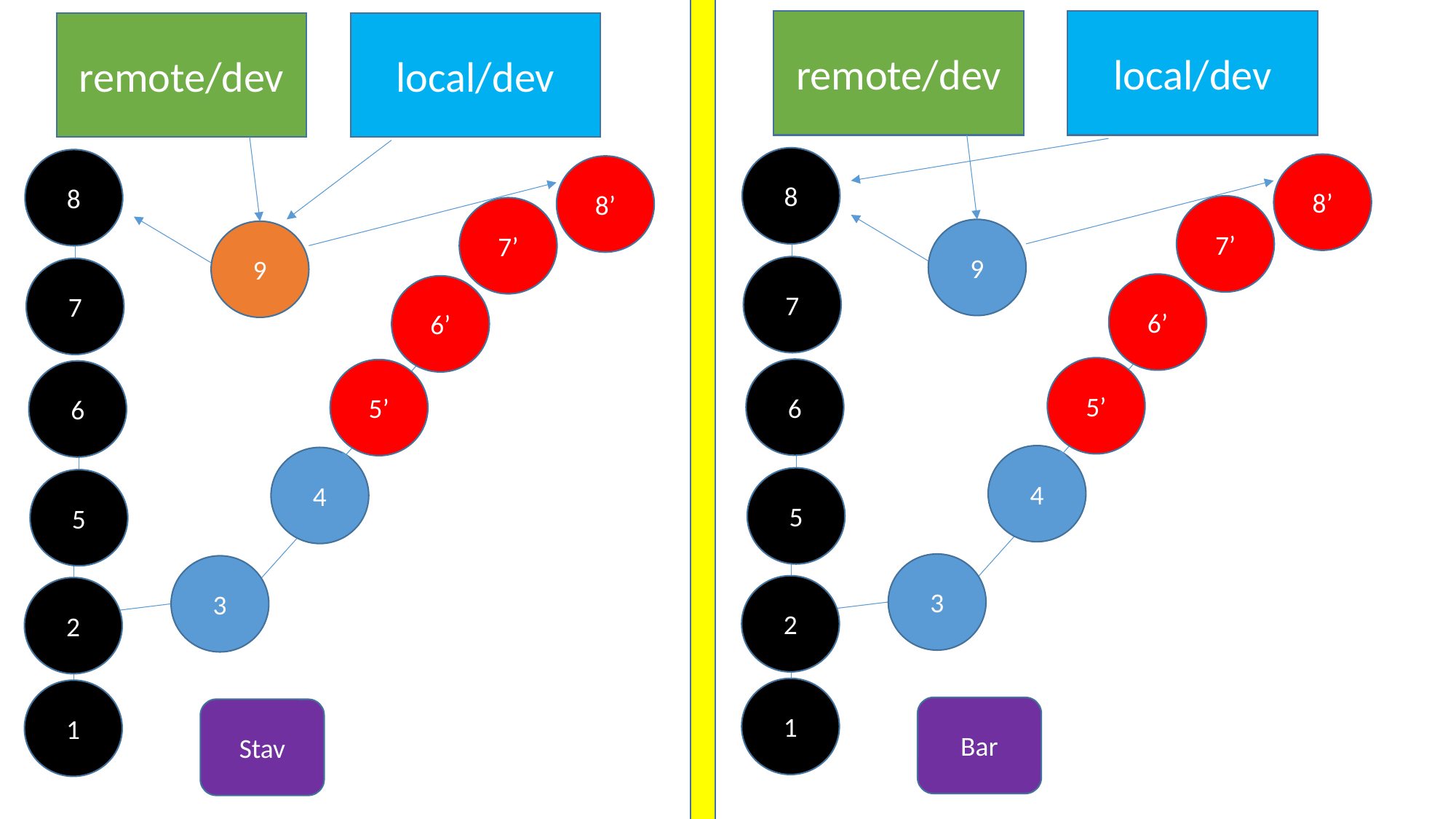

remote/dev
local/dev
remote/dev
local/dev
8
8
8’
8’
7’
7’
9
9
7
7
6’
6’
5’
6
5’
6
4
4
5
5
3
3
2
2
1
1
Bar
Stav